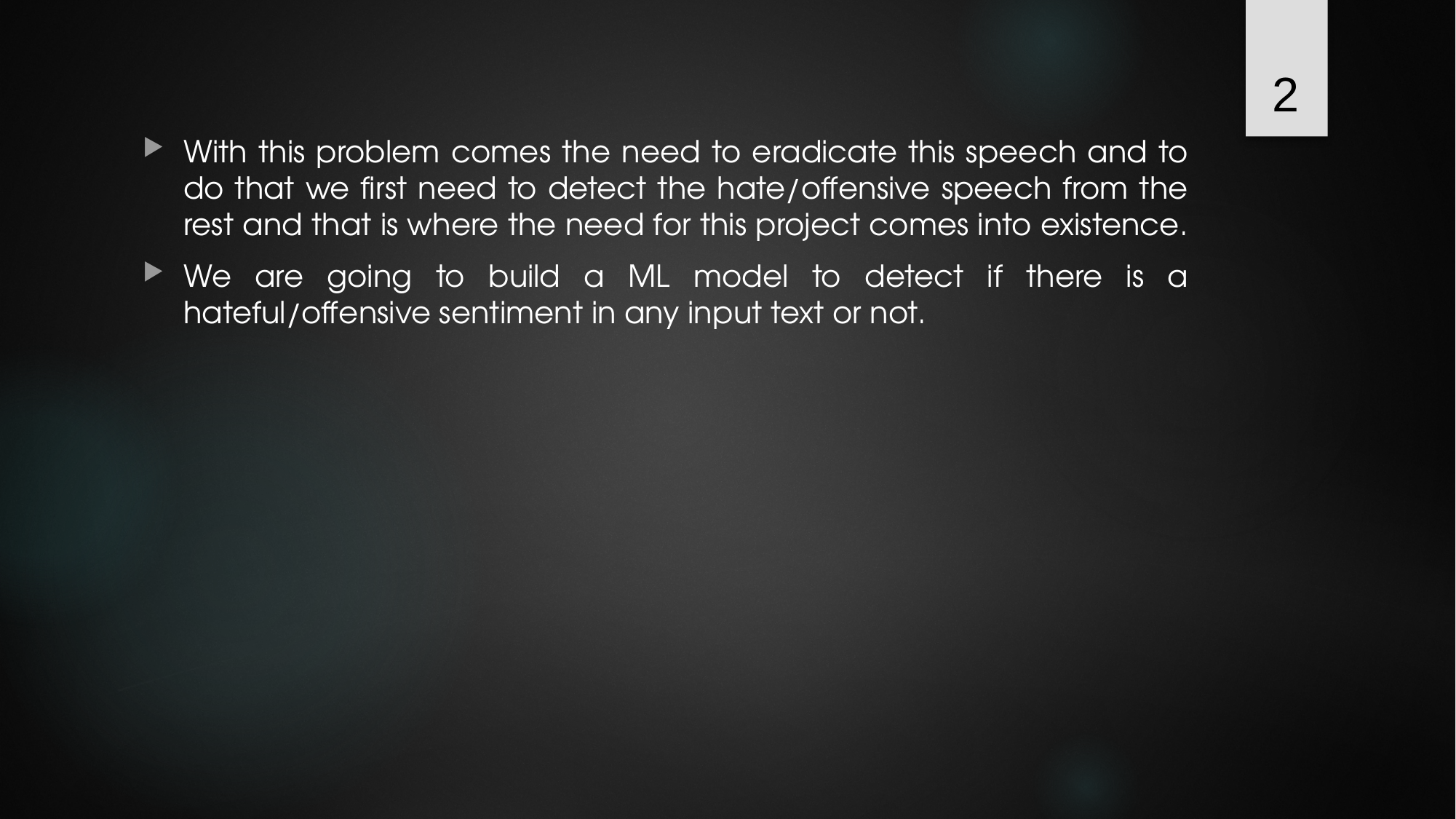

2
With this problem comes the need to eradicate this speech and to do that we first need to detect the hate/offensive speech from the rest and that is where the need for this project comes into existence.
We are going to build a ML model to detect if there is a hateful/offensive sentiment in any input text or not.